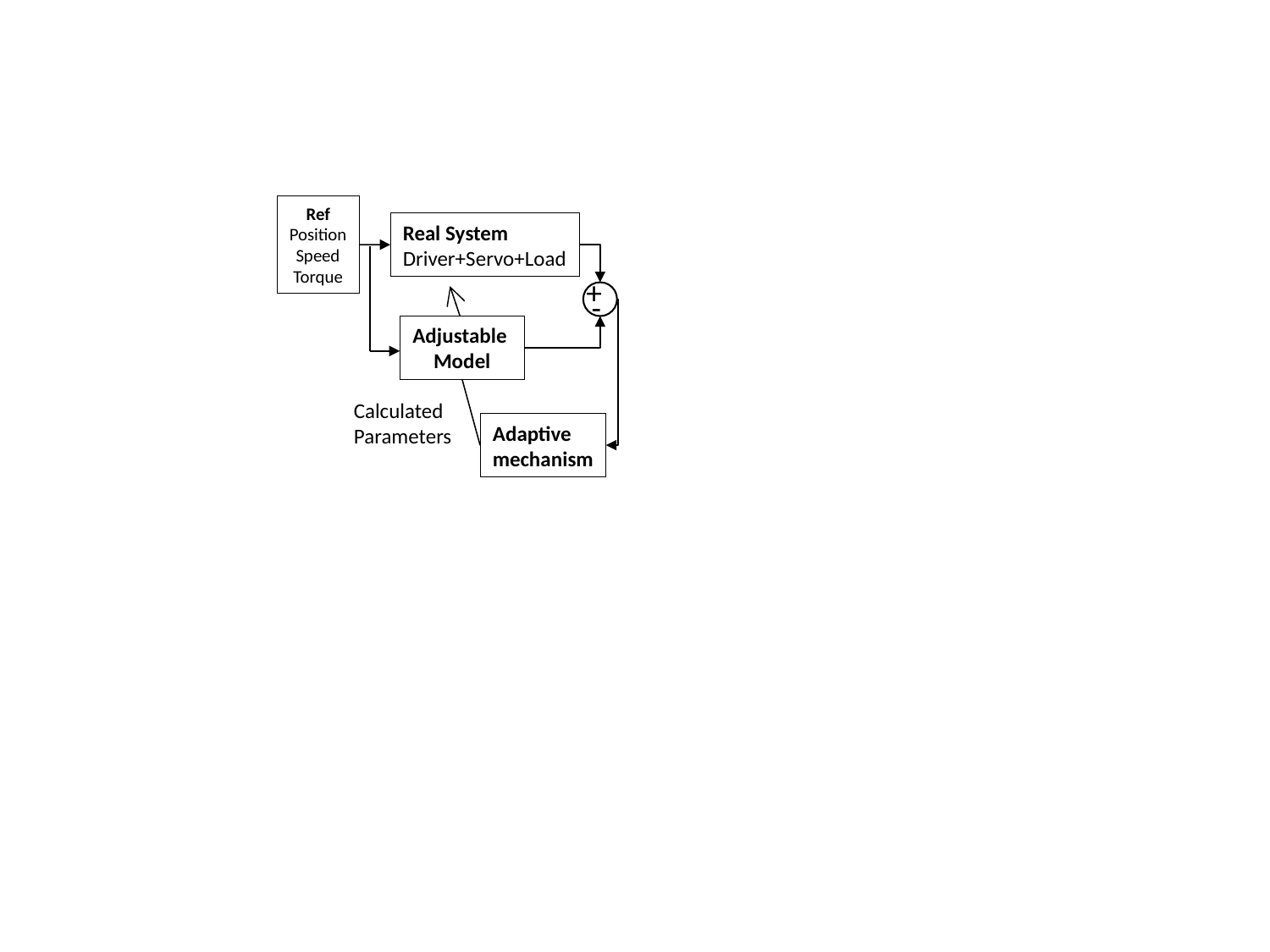

Ref
Position
Speed
Torque
Real System
Driver+Servo+Load
+
-

Adjustable
Model
Calculated
Parameters
Adaptive
mechanism